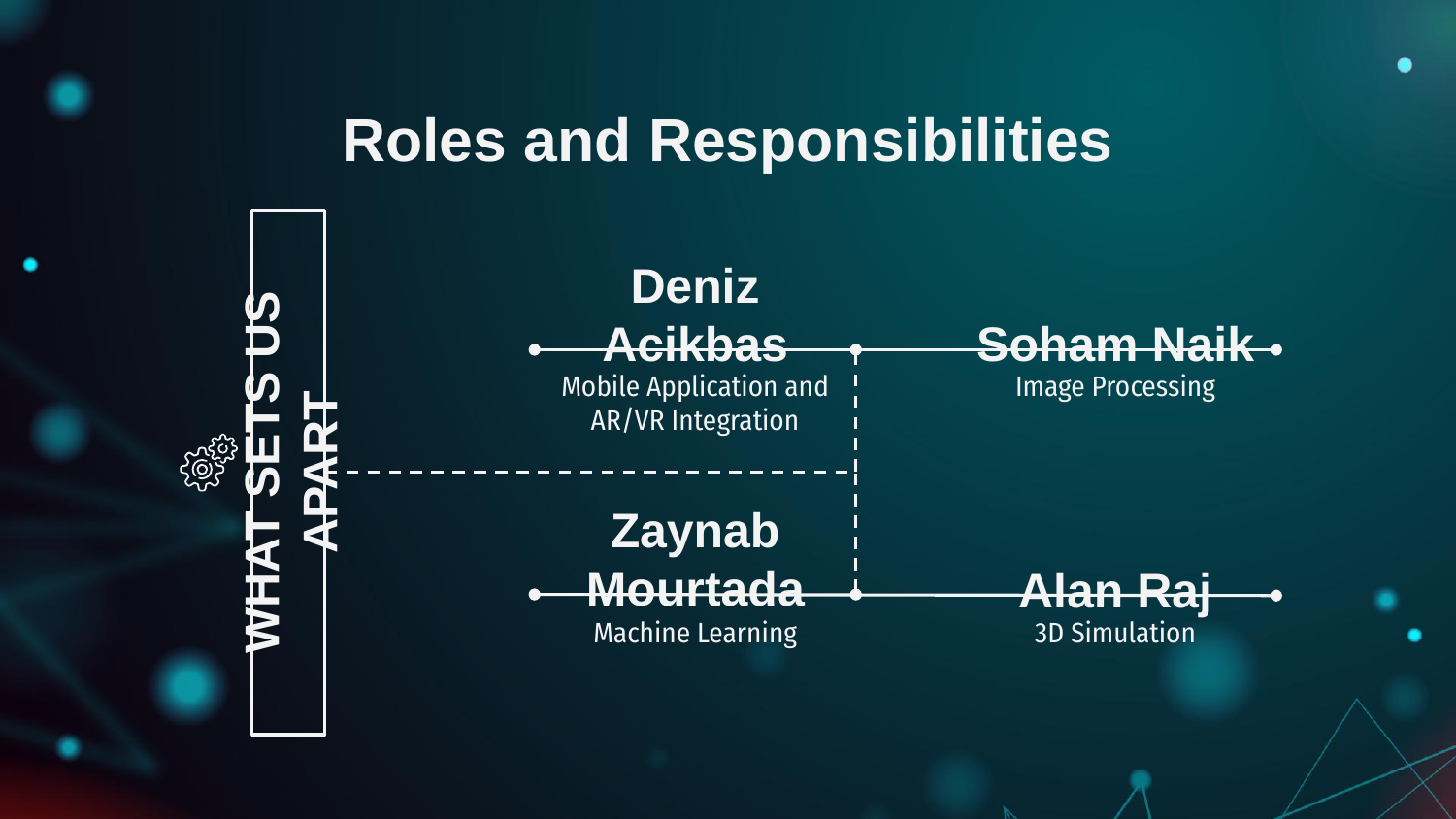

# Roles and Responsibilities
Deniz Acikbas
Mobile Application and AR/VR Integration
Soham Naik
Image Processing

WHAT SETS US APART
Zaynab Mourtada
Machine Learning
Alan Raj
3D Simulation